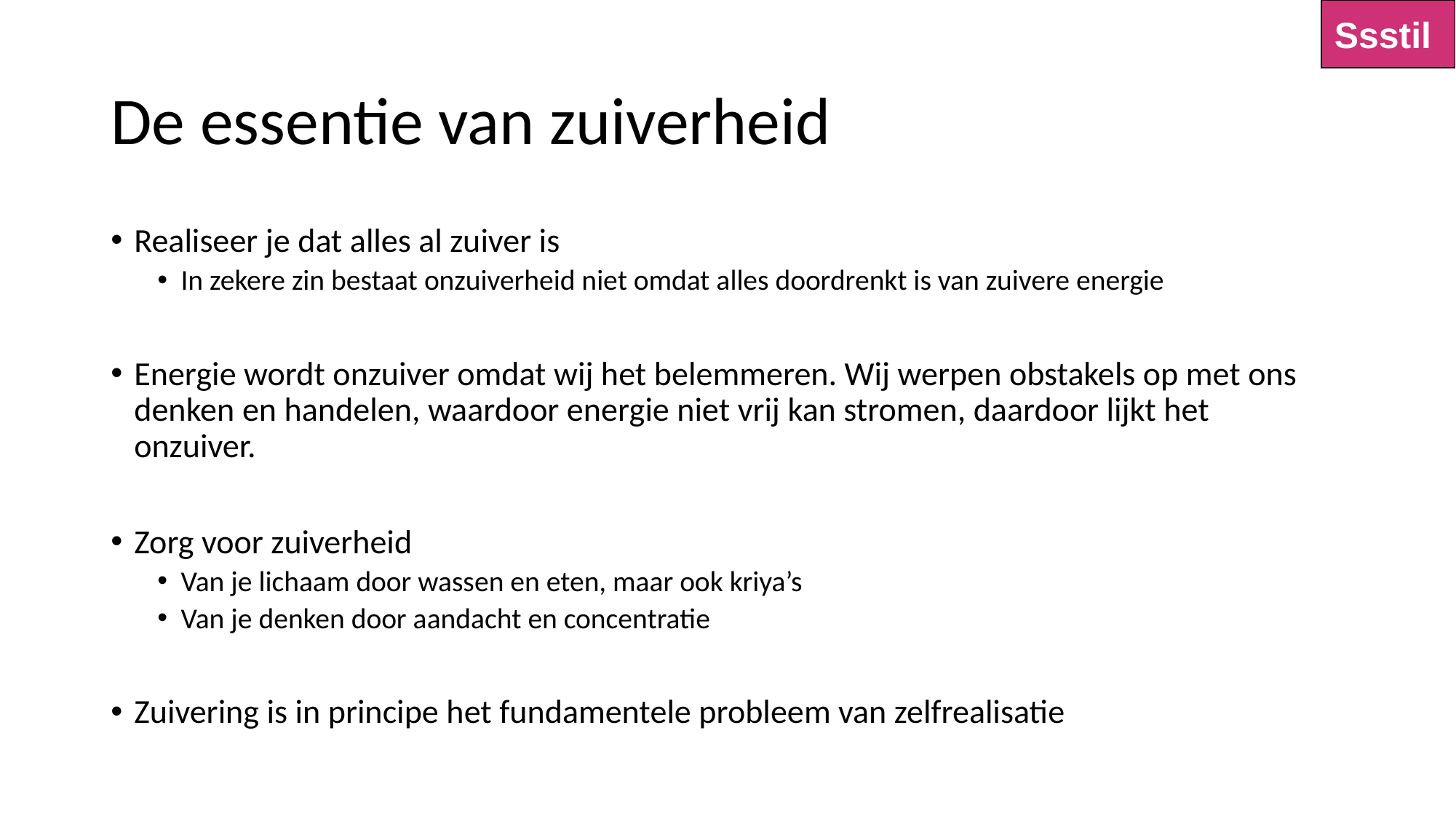

Ssstil
# De essentie van zuiverheid
Realiseer je dat alles al zuiver is
In zekere zin bestaat onzuiverheid niet omdat alles doordrenkt is van zuivere energie

Energie wordt onzuiver omdat wij het belemmeren. Wij werpen obstakels op met ons denken en handelen, waardoor energie niet vrij kan stromen, daardoor lijkt het onzuiver.

Zorg voor zuiverheid
Van je lichaam door wassen en eten, maar ook kriya’s
Van je denken door aandacht en concentratie

Zuivering is in principe het fundamentele probleem van zelfrealisatie